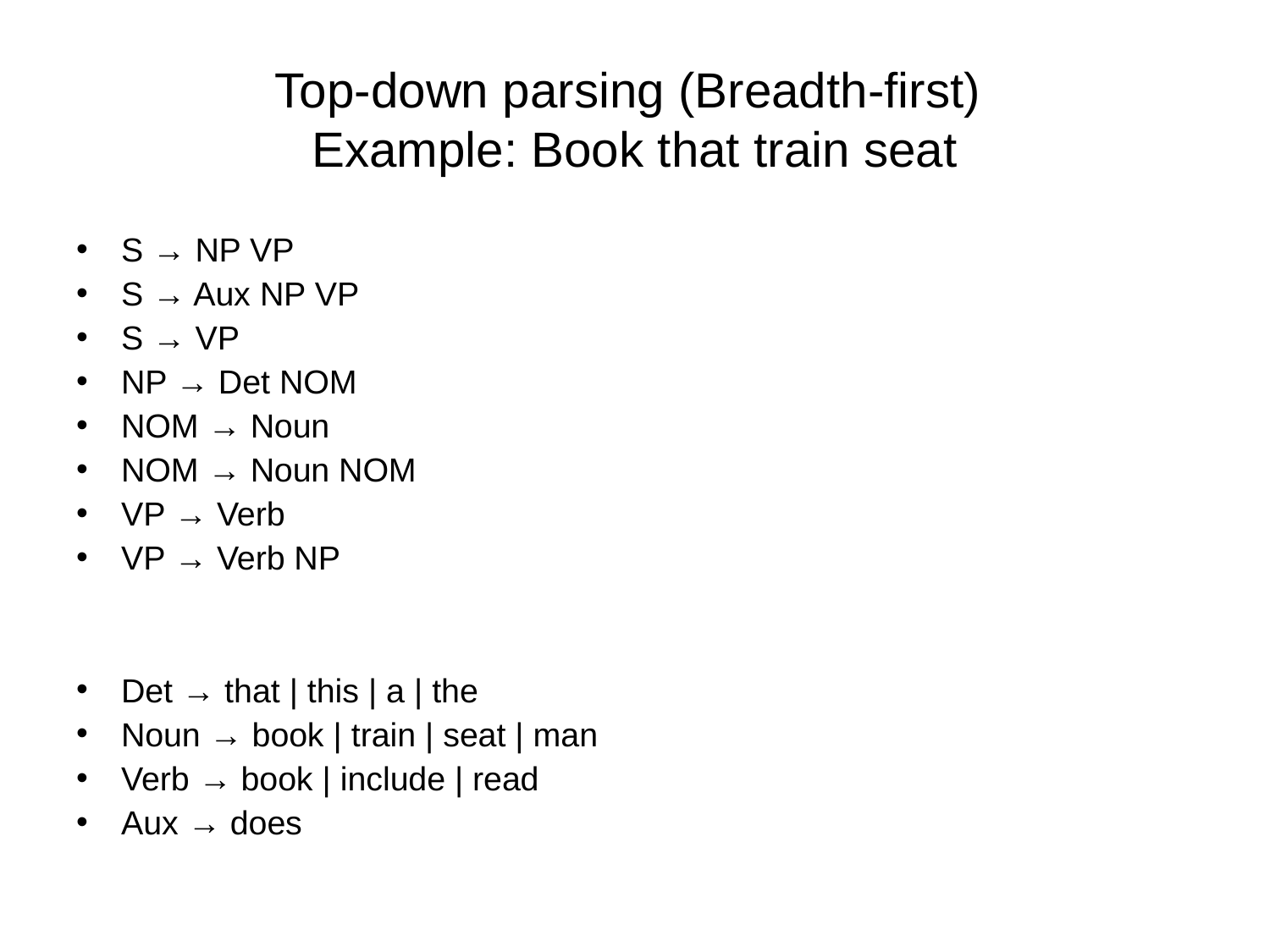

# Top-down parsing (Breadth-first) Example: Book that train seat
S → NP VP
S → Aux NP VP
S → VP
NP → Det NOM
NOM → Noun
NOM → Noun NOM
VP → Verb
VP → Verb NP

Det → that | this | a | the
Noun → book | train | seat | man
Verb → book | include | read
Aux → does